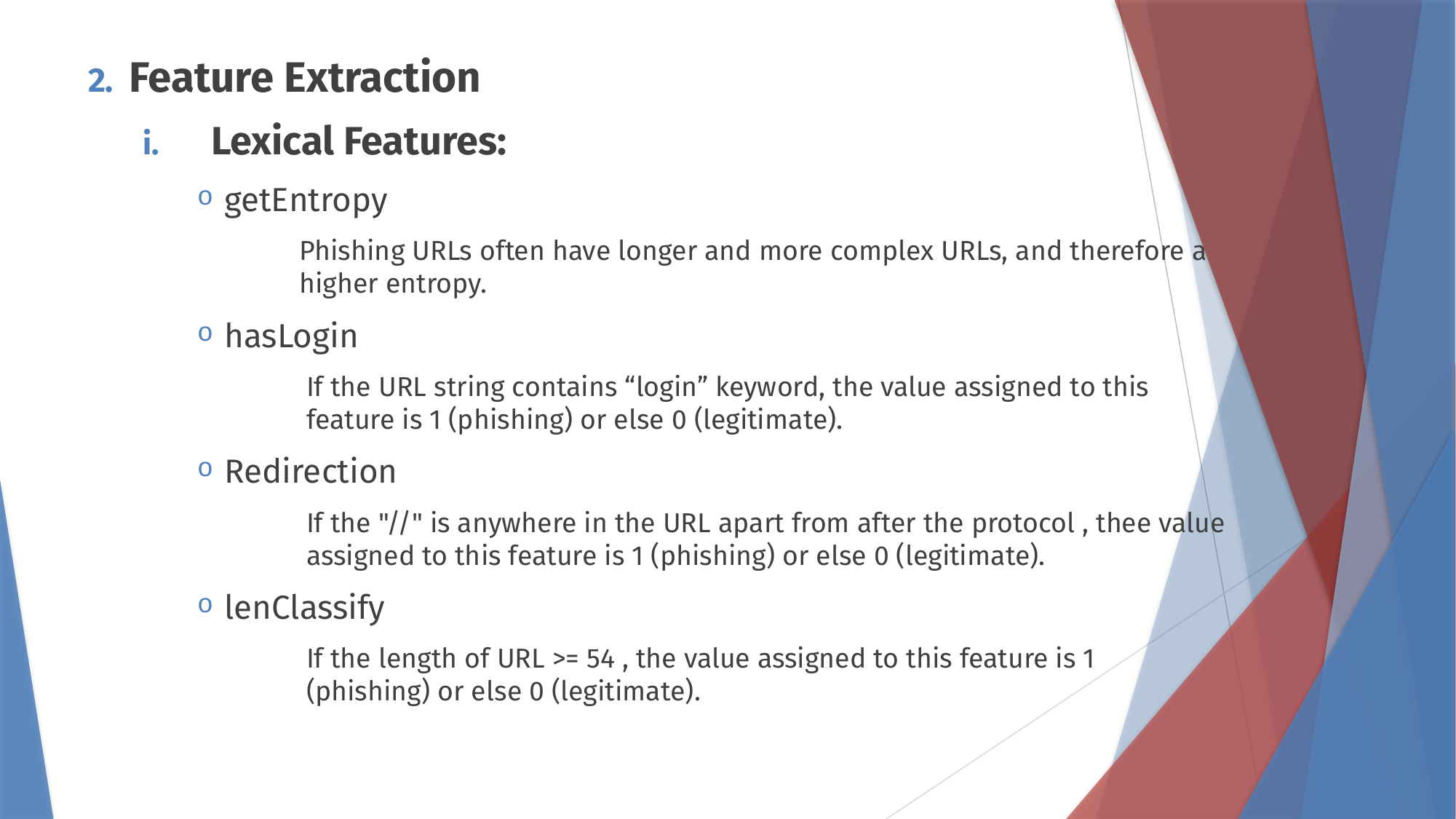

Feature Extraction
Lexical Features:
getEntropy
Phishing URLs often have longer and more complex URLs, and therefore a higher entropy.
hasLogin
If the URL string contains “login” keyword, the value assigned to this feature is 1 (phishing) or else 0 (legitimate).
Redirection
If the "//" is anywhere in the URL apart from after the protocol , thee value assigned to this feature is 1 (phishing) or else 0 (legitimate).
lenClassify
If the length of URL >= 54 , the value assigned to this feature is 1 (phishing) or else 0 (legitimate).